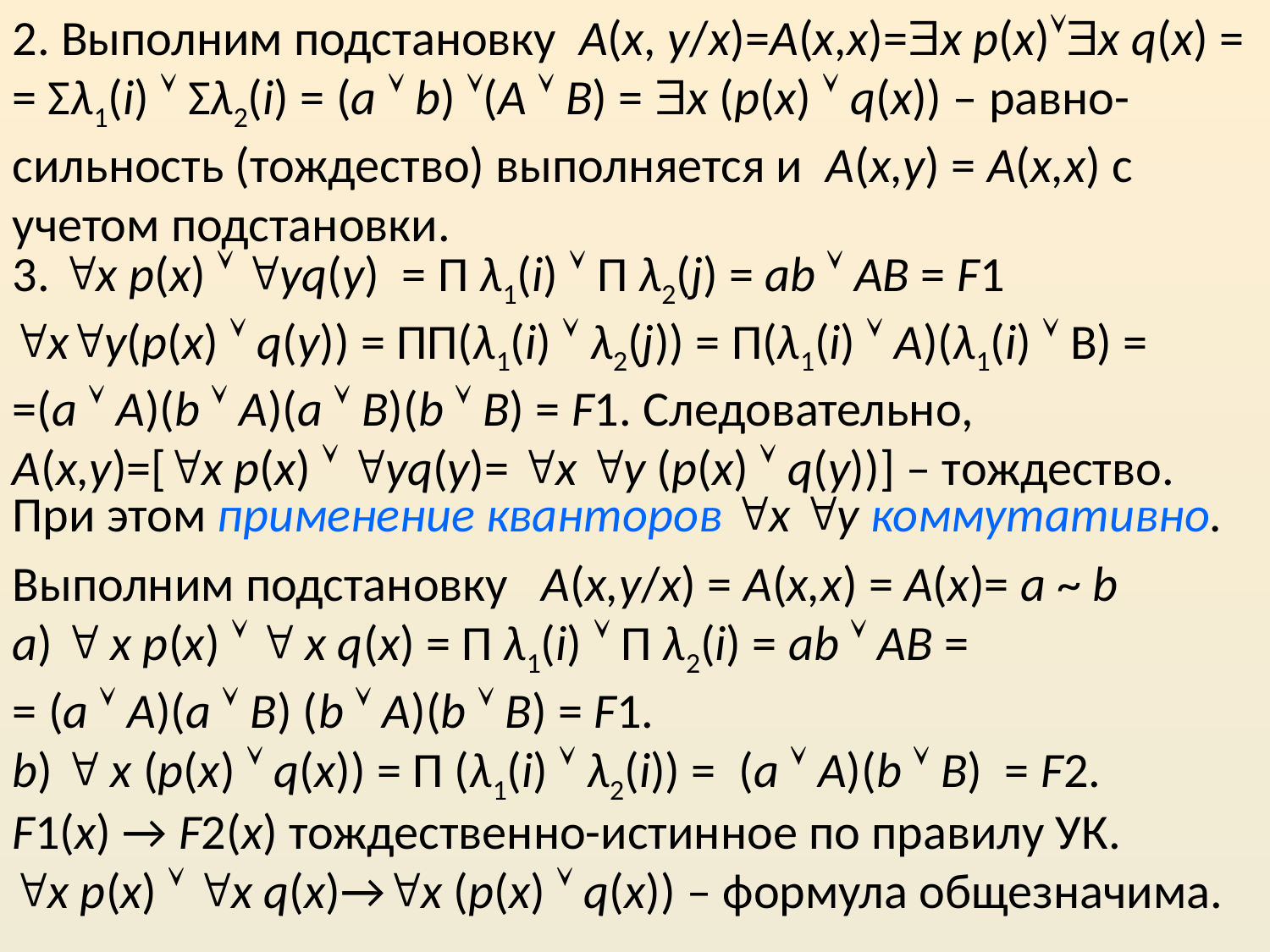

2. Выполним подстановку  A(x, y/x)=A(x,x)=∃х р(х)∨∃х q(x) =
= Σλ1(i) ∨ Σλ2(i) = (a ∨ b) ∨(A ∨ B) = ∃х (р(х) ∨ q(x)) – равно-сильность (тождество) выполняется и  A(x,y) = A(x,x) с учетом подстановки.
3. ∀x p(x) ∨ ∀yq(y)  = Π λ1(i) ∨ Π λ2(j) = ab ∨ AB = F1
∀x∀y(p(x) ∨ q(y)) = ΠΠ(λ1(i) ∨ λ2(j)) = Π(λ1(i) ∨ A)(λ1(i) ∨ B) =
=(a ∨ A)(b ∨ A)(a ∨ B)(b ∨ B) = F1. Следовательно,
A(x,y)=[∀x p(x) ∨ ∀yq(y)= ∀x ∀y (p(x) ∨ q(y))] – тождество.
При этом применение кванторов ∀x ∀y коммутативно.
Выполним подстановку   A(x,y/x) = A(x,x) = A(x)= a ~ b
a) ∀ x p(x) ∨ ∀ x q(x) = Π λ1(i) ∨ Π λ2(i) = ab ∨ AB =
= (a ∨ A)(a ∨ B) (b ∨ A)(b ∨ B) = F1.
b) ∀ x (p(x) ∨ q(x)) = Π (λ1(i) ∨ λ2(i)) =  (a ∨ A)(b ∨ B)  = F2.
F1(x) → F2(x) тождественно-истинное по правилу УК.
∀x p(x) ∨ ∀x q(x)→∀x (p(x) ∨ q(x)) – формула общезначима.